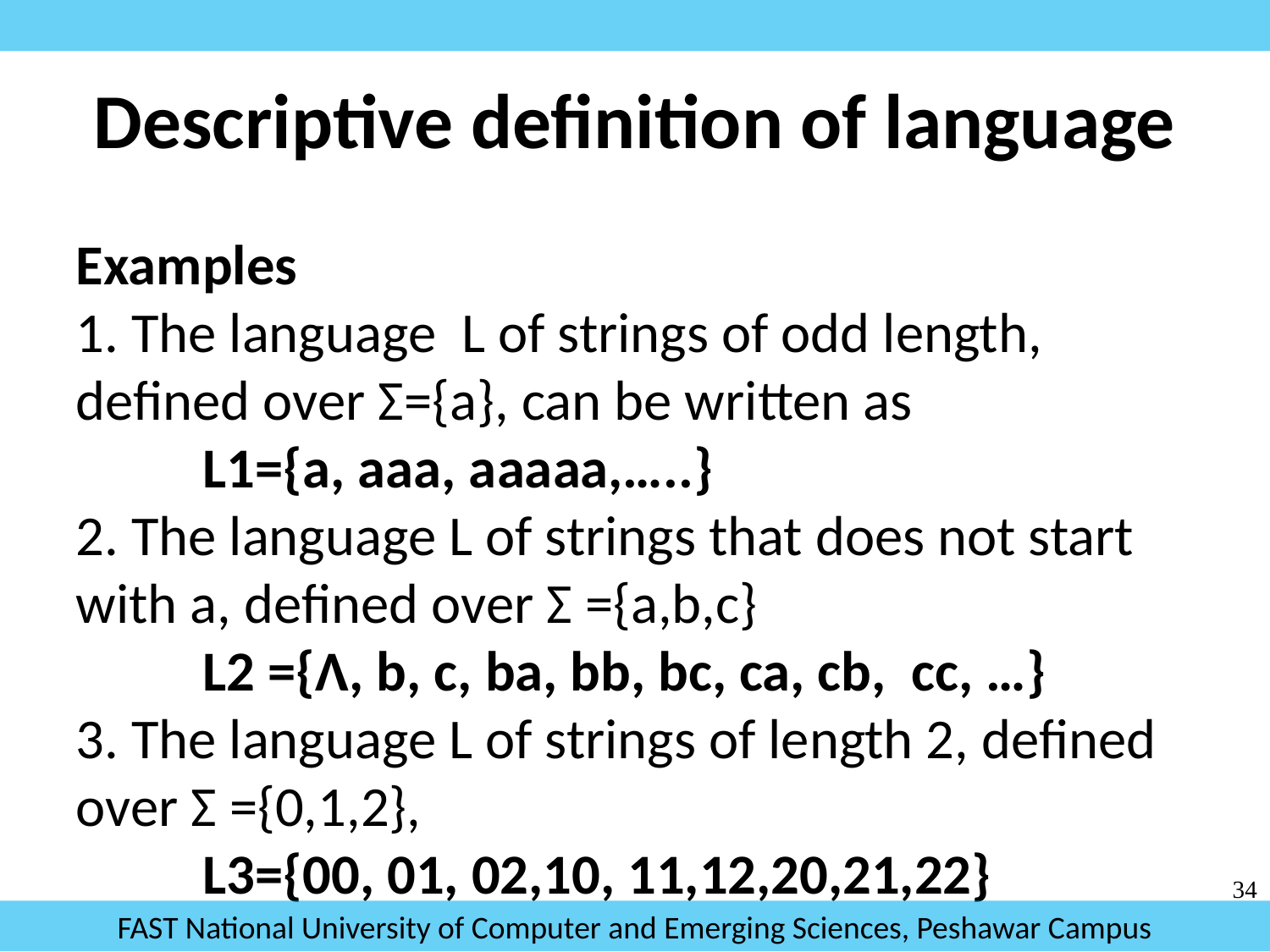

Descriptive definition of language
Examples
1. The language  L of strings of odd length, defined over Σ={a}, can be written as
	L1={a, aaa, aaaaa,…..}
2. The language L of strings that does not start with a, defined over Σ ={a,b,c}
	L2 ={Λ, b, c, ba, bb, bc, ca, cb,  cc, …}
3. The language L of strings of length 2, defined over Σ ={0,1,2},
	L3={00, 01, 02,10, 11,12,20,21,22}

34
FAST National University of Computer and Emerging Sciences, Peshawar Campus